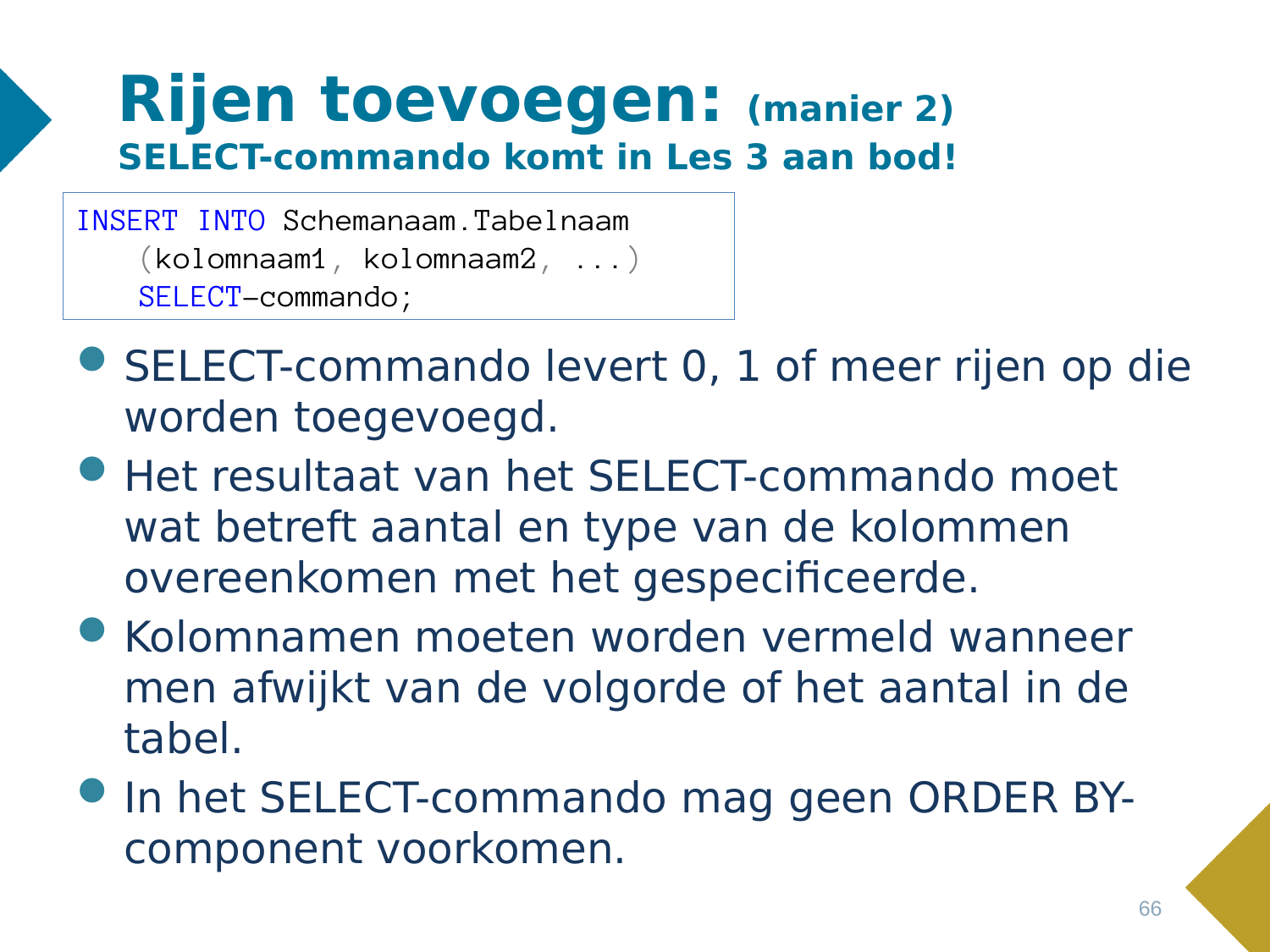

# Rijen toevoegen: (manier 2) SELECT-commando komt in Les 3 aan bod!
INSERT INTO Schemanaam.Tabelnaam
(kolomnaam1, kolomnaam2, ...)
SELECT-commando;
SELECT-commando levert 0, 1 of meer rijen op die worden toegevoegd.
Het resultaat van het SELECT-commando moet wat betreft aantal en type van de kolommen overeenkomen met het gespecificeerde.
Kolomnamen moeten worden vermeld wanneer men afwijkt van de volgorde of het aantal in de tabel.
In het SELECT-commando mag geen ORDER BY-component voorkomen.

66